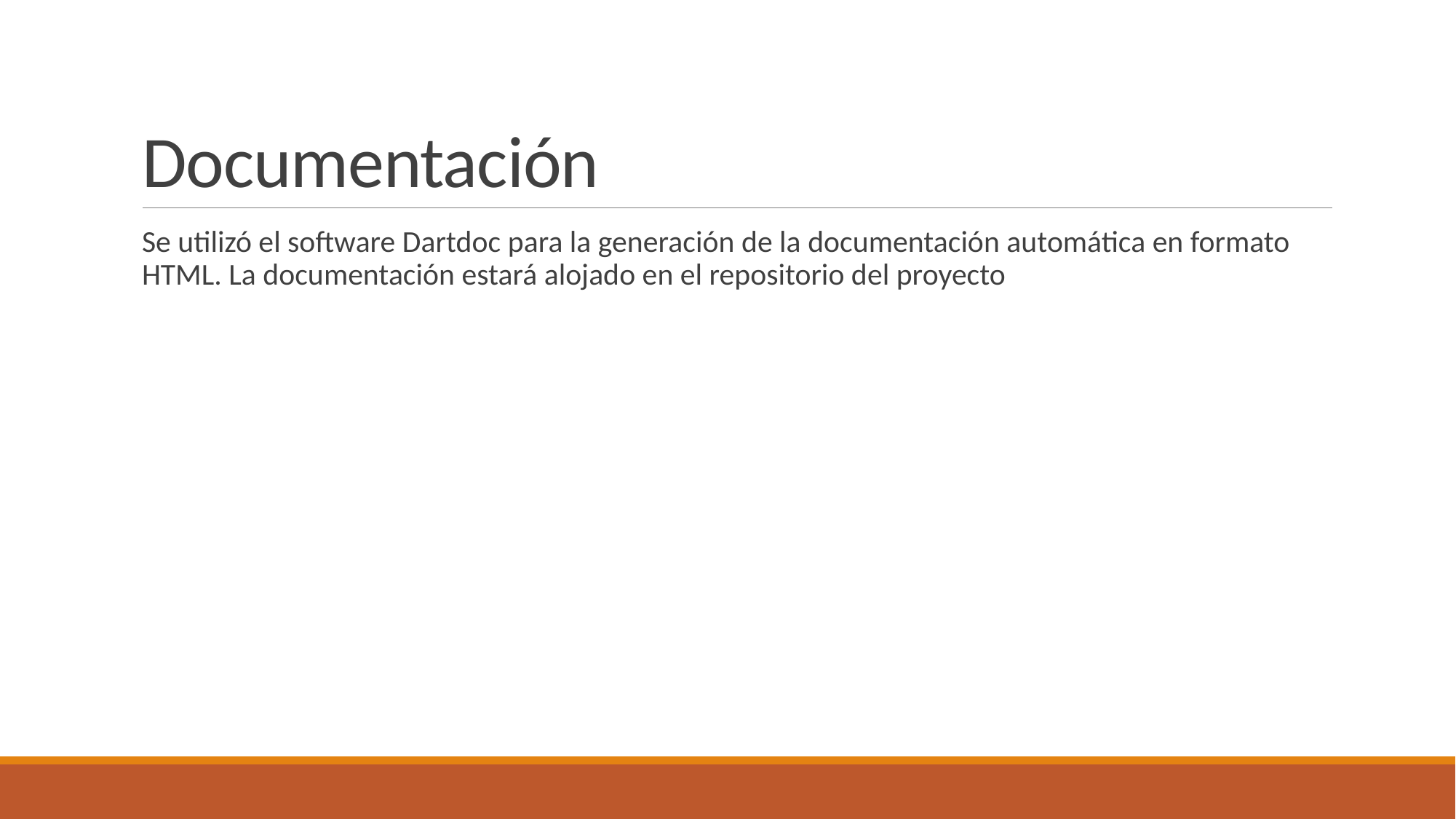

# Documentación
Se utilizó el software Dartdoc para la generación de la documentación automática en formato HTML. La documentación estará alojado en el repositorio del proyecto